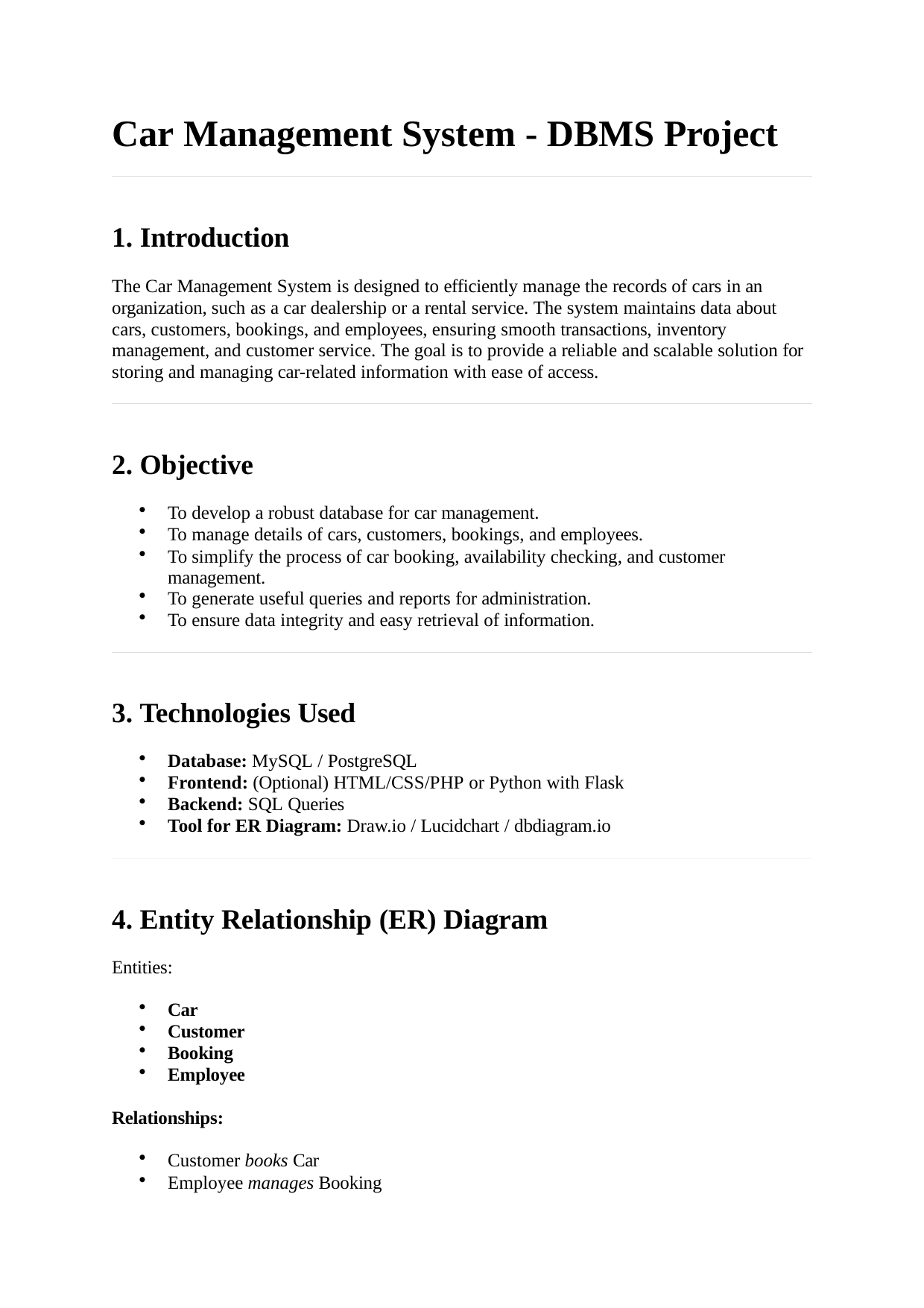

# Car Management System - DBMS Project

1. Introduction
The Car Management System is designed to efficiently manage the records of cars in an organization, such as a car dealership or a rental service. The system maintains data about cars, customers, bookings, and employees, ensuring smooth transactions, inventory management, and customer service. The goal is to provide a reliable and scalable solution for storing and managing car-related information with ease of access.

Objective
To develop a robust database for car management.
To manage details of cars, customers, bookings, and employees.
To simplify the process of car booking, availability checking, and customer management.
To generate useful queries and reports for administration.
To ensure data integrity and easy retrieval of information.

Technologies Used
Database: MySQL / PostgreSQL
Frontend: (Optional) HTML/CSS/PHP or Python with Flask
Backend: SQL Queries
Tool for ER Diagram: Draw.io / Lucidchart / dbdiagram.io

Entity Relationship (ER) Diagram
Entities:
Car
Customer
Booking
Employee
Relationships:
Customer books Car
Employee manages Booking